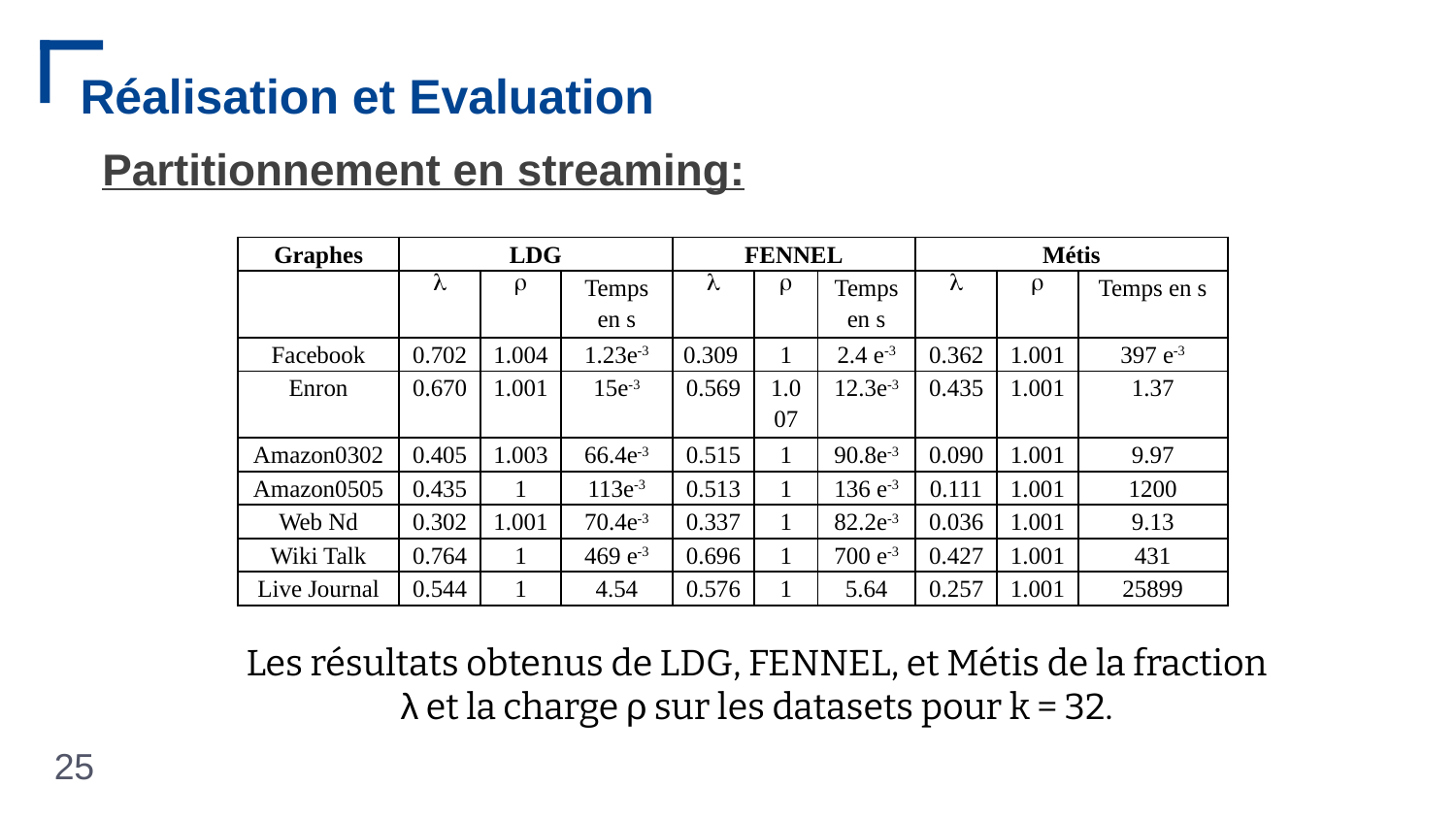

# Réalisation et Evaluation
Partitionnement en streaming:

| Graphes | LDG |  |  | FENNEL |  |  | Métis |  |  |
| --- | --- | --- | --- | --- | --- | --- | --- | --- | --- |
|  | λ | ρ | Temps en s | λ | ρ | Temps en s | λ | ρ | Temps en s |
| Facebook | 0.702 | 1.004 | 1.23e-3 | 0.309 | 1 | 2.4 e-3 | 0.362 | 1.001 | 397 e-3 |
| Enron | 0.670 | 1.001 | 15e-3 | 0.569 | 1.007 | 12.3e-3 | 0.435 | 1.001 | 1.37 |
| Amazon0302 | 0.405 | 1.003 | 66.4e-3 | 0.515 | 1 | 90.8e-3 | 0.090 | 1.001 | 9.97 |
| Amazon0505 | 0.435 | 1 | 113e-3 | 0.513 | 1 | 136 e-3 | 0.111 | 1.001 | 1200 |
| Web Nd | 0.302 | 1.001 | 70.4e-3 | 0.337 | 1 | 82.2e-3 | 0.036 | 1.001 | 9.13 |
| Wiki Talk | 0.764 | 1 | 469 e-3 | 0.696 | 1 | 700 e-3 | 0.427 | 1.001 | 431 |
| Live Journal | 0.544 | 1 | 4.54 | 0.576 | 1 | 5.64 | 0.257 | 1.001 | 25899 |
Les résultats obtenus de LDG, FENNEL, et Métis de la fraction λ et la charge ρ sur les datasets pour k = 32.
25